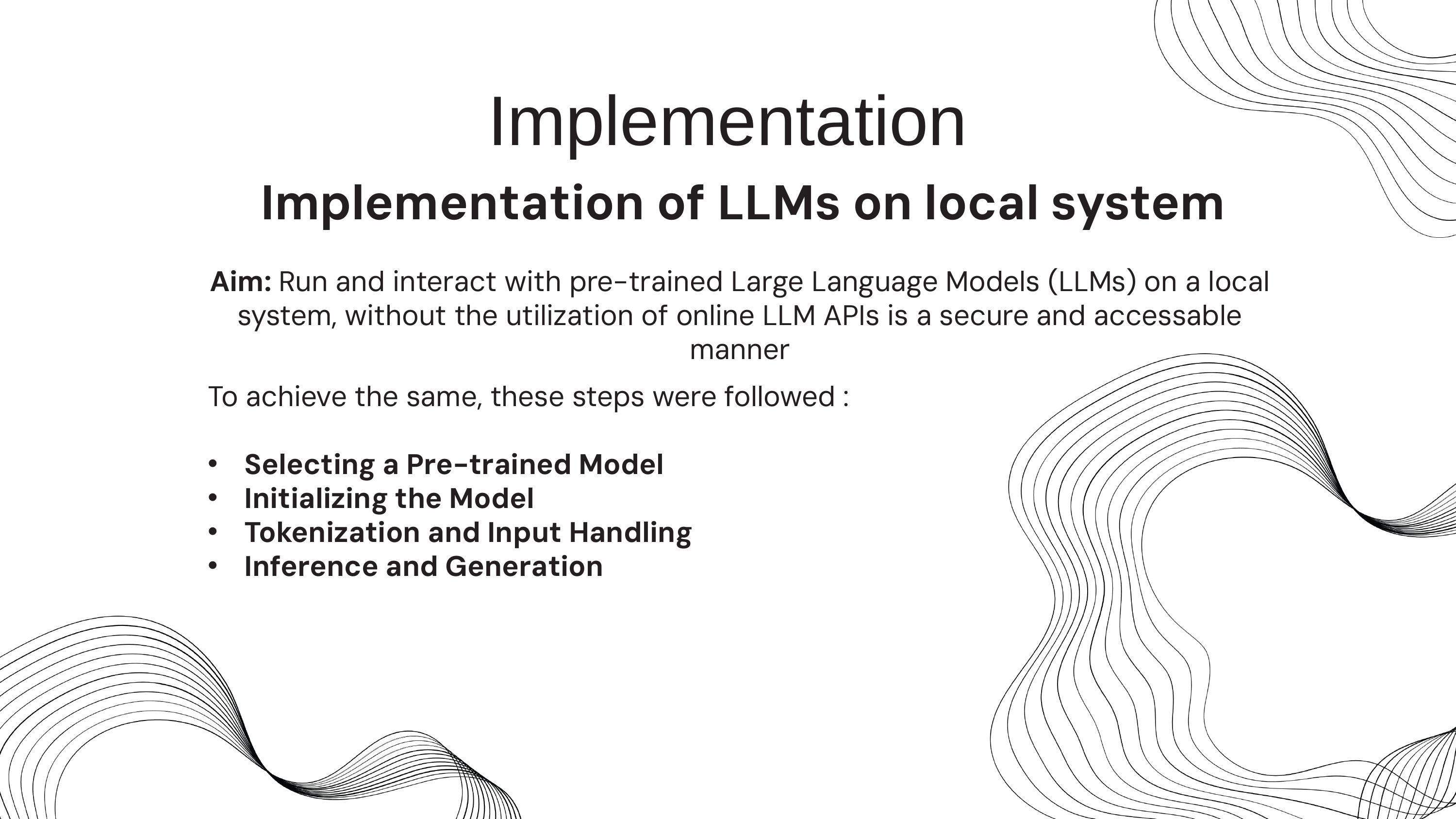

Implementation
 Implementation of LLMs on local system

Aim: Run and interact with pre-trained Large Language Models (LLMs) on a local system, without the utilization of online LLM APIs is a secure and accessable manner

To achieve the same, these steps were followed :
Selecting a Pre-trained Model
Initializing the Model
Tokenization and Input Handling
Inference and Generation